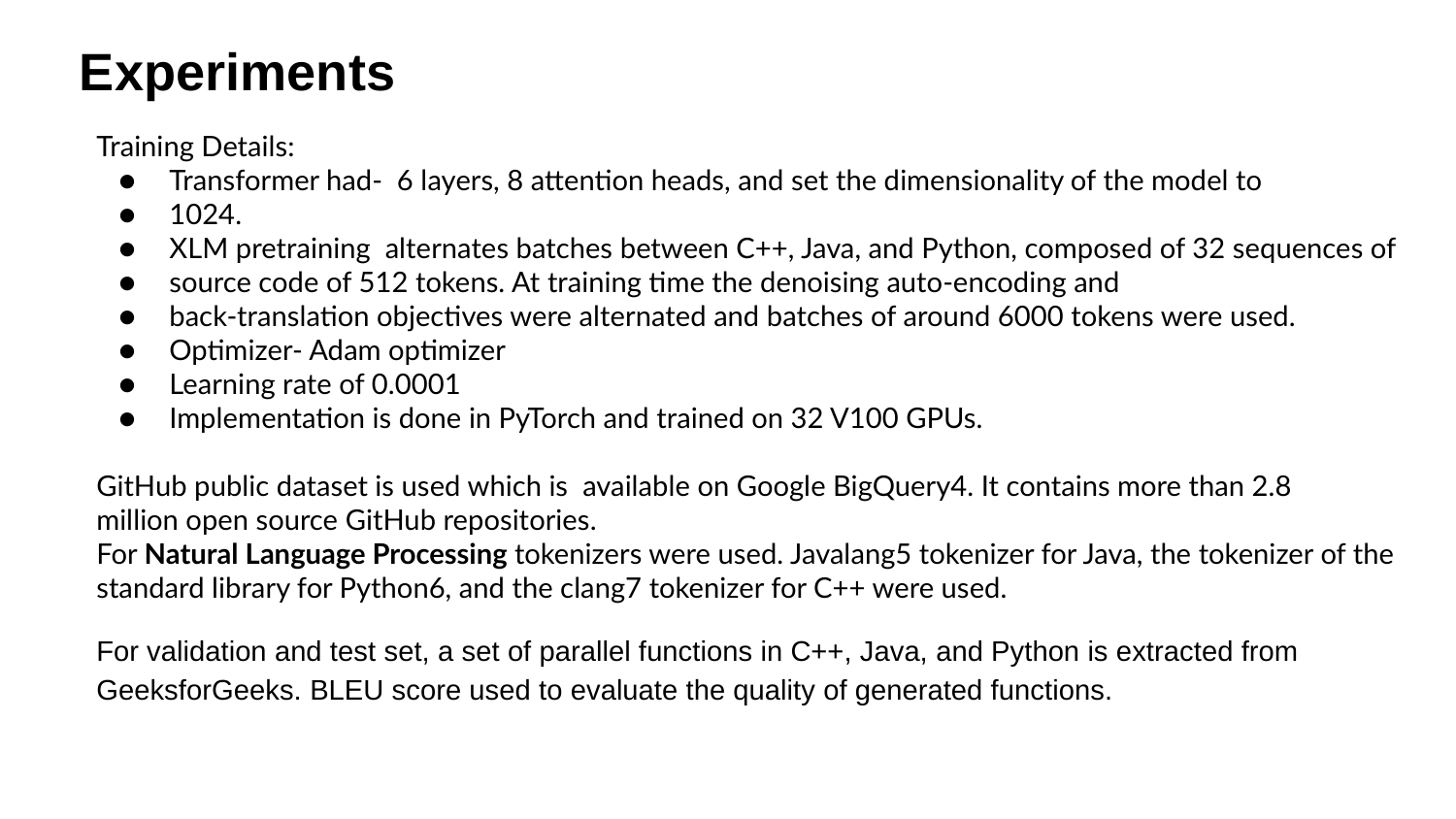

Experiments
Training Details:
Transformer had-  6 layers, 8 attention heads, and set the dimensionality of the model to
1024.
XLM pretraining  alternates batches between C++, Java, and Python, composed of 32 sequences of
source code of 512 tokens. At training time the denoising auto-encoding and
back-translation objectives were alternated and batches of around 6000 tokens were used.
Optimizer- Adam optimizer
Learning rate of 0.0001
Implementation is done in PyTorch and trained on 32 V100 GPUs.

GitHub public dataset is used which is  available on Google BigQuery4. It contains more than 2.8
million open source GitHub repositories.
For Natural Language Processing tokenizers were used. Javalang5 tokenizer for Java, the tokenizer of the standard library for Python6, and the clang7 tokenizer for C++ were used.
For validation and test set, a set of parallel functions in C++, Java, and Python is extracted from GeeksforGeeks. BLEU score used to evaluate the quality of generated functions.